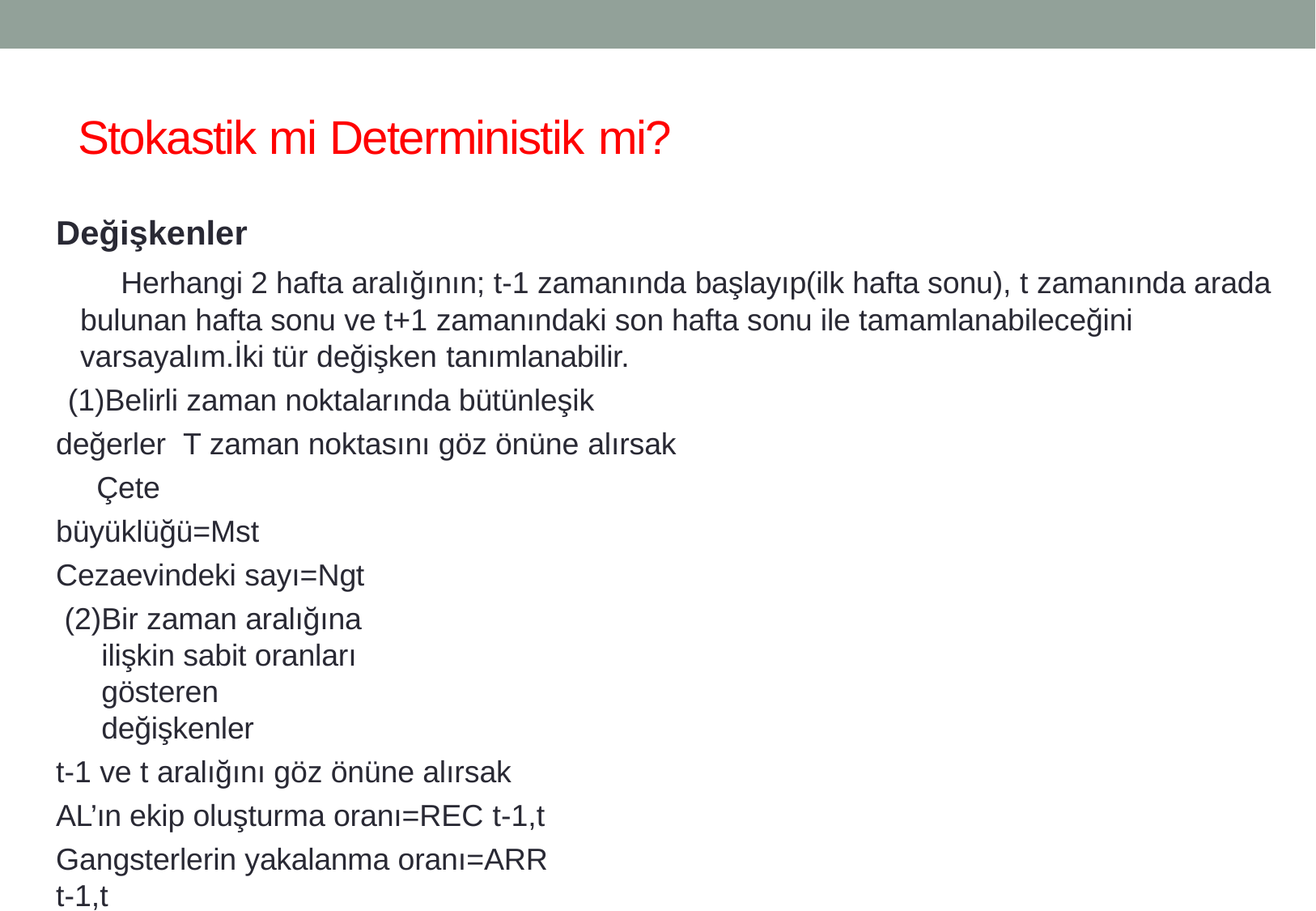

# Stokastik mi Deterministik mi?
Değişkenler
Herhangi 2 hafta aralığının; t-1 zamanında başlayıp(ilk hafta sonu), t zamanında arada  bulunan hafta sonu ve t+1 zamanındaki son hafta sonu ile tamamlanabileceğini  varsayalım.İki tür değişken tanımlanabilir.
Belirli zaman noktalarında bütünleşik değerler  T zaman noktasını göz önüne alırsak
Çete büyüklüğü=Mst  Cezaevindeki sayı=Ngt
Bir zaman aralığına ilişkin sabit oranları gösteren değişkenler
t-1 ve t aralığını göz önüne alırsak  AL’ın ekip oluşturma oranı=REC t-1,t
Gangsterlerin yakalanma oranı=ARR t-1,t
Cezaevinden kaçan gangsterlerin oranı=ESC t-1,t
Hedef çete büyüklüğü sabiti=TARGET